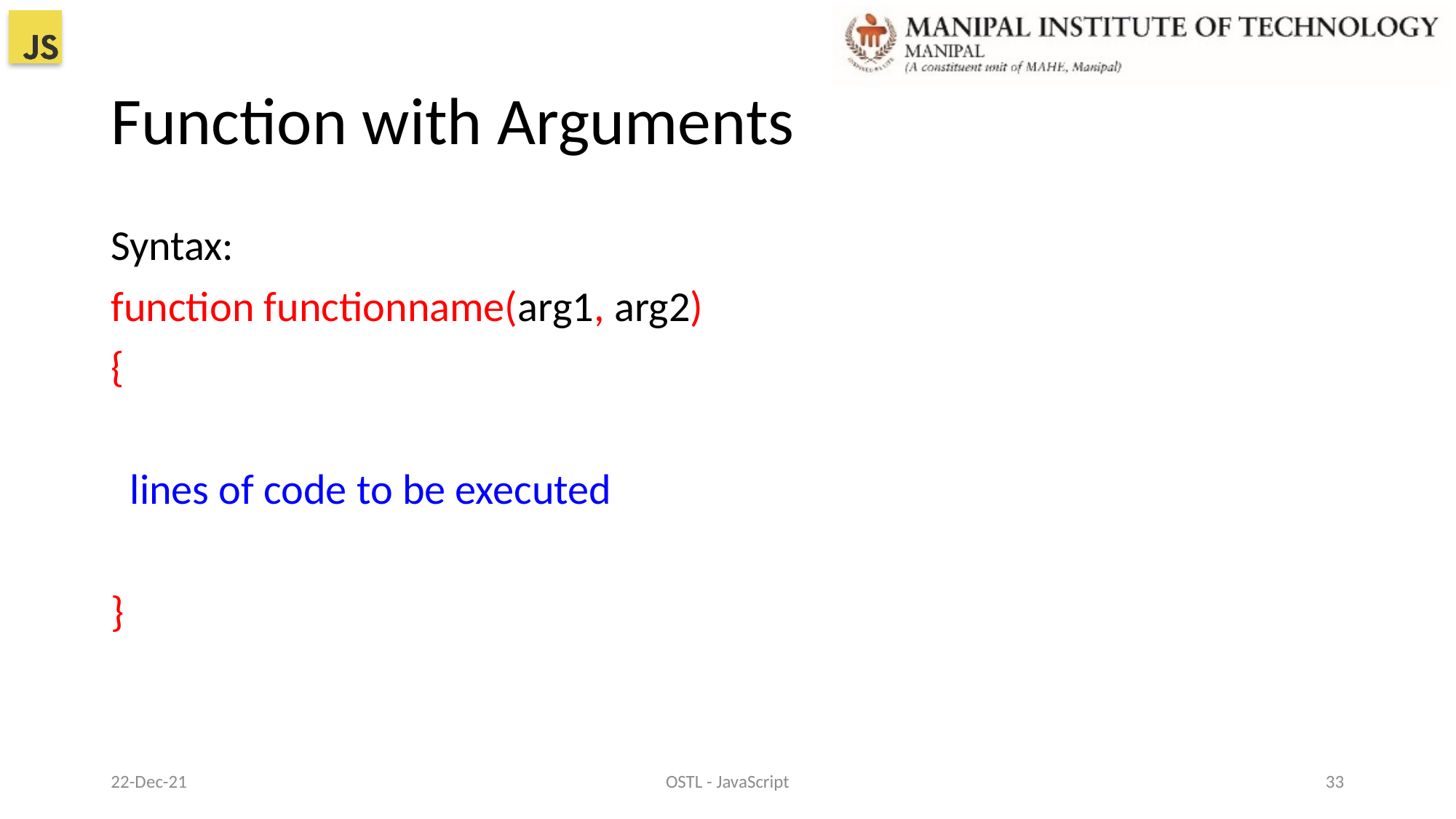

# Function with Arguments
Syntax:
function functionname(arg1, arg2)
{

  lines of code to be executed

}
22-Dec-21
OSTL - JavaScript
33